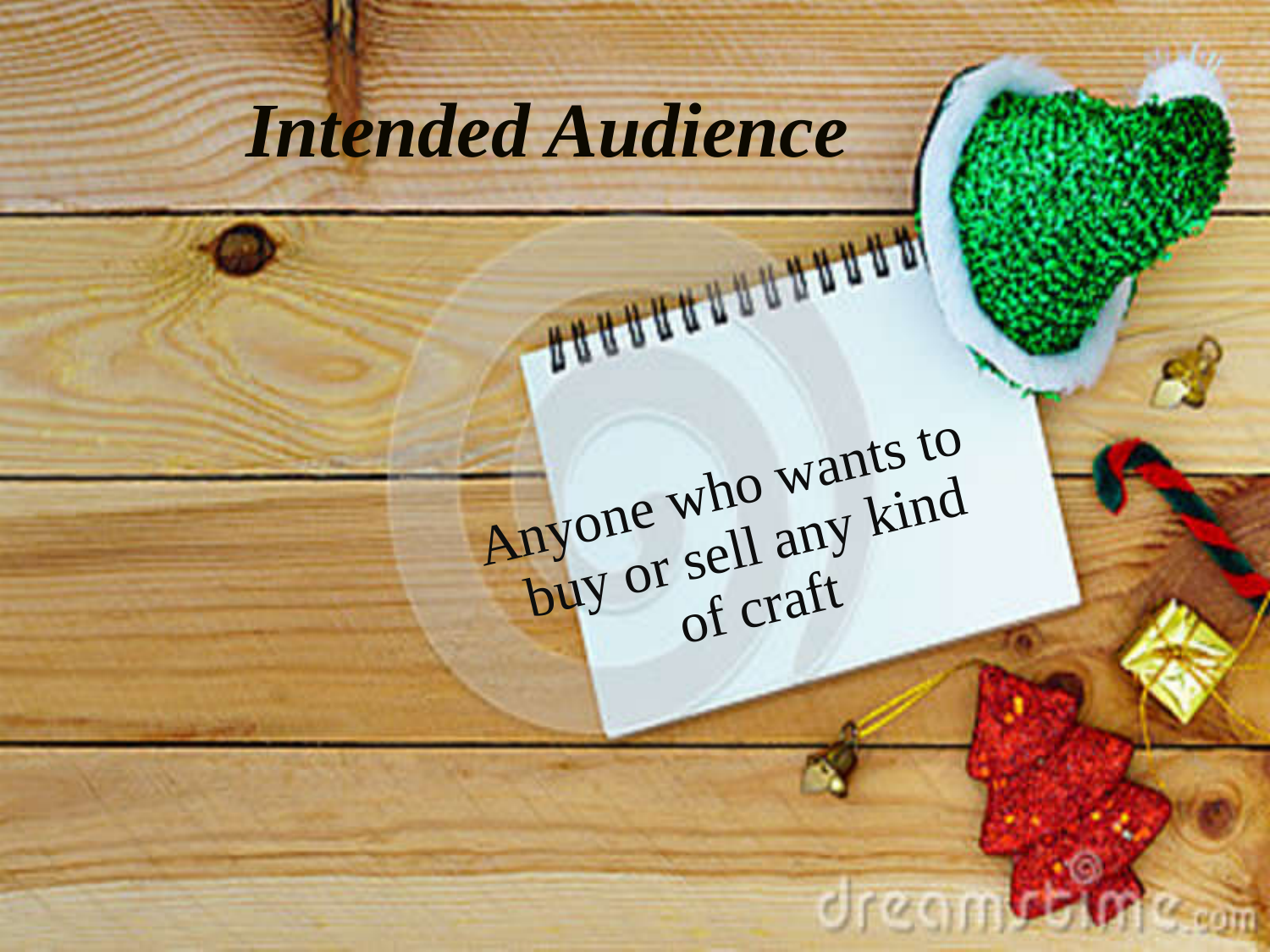

# Intended Audience
Anyone who wants to buy or sell any kind of craft